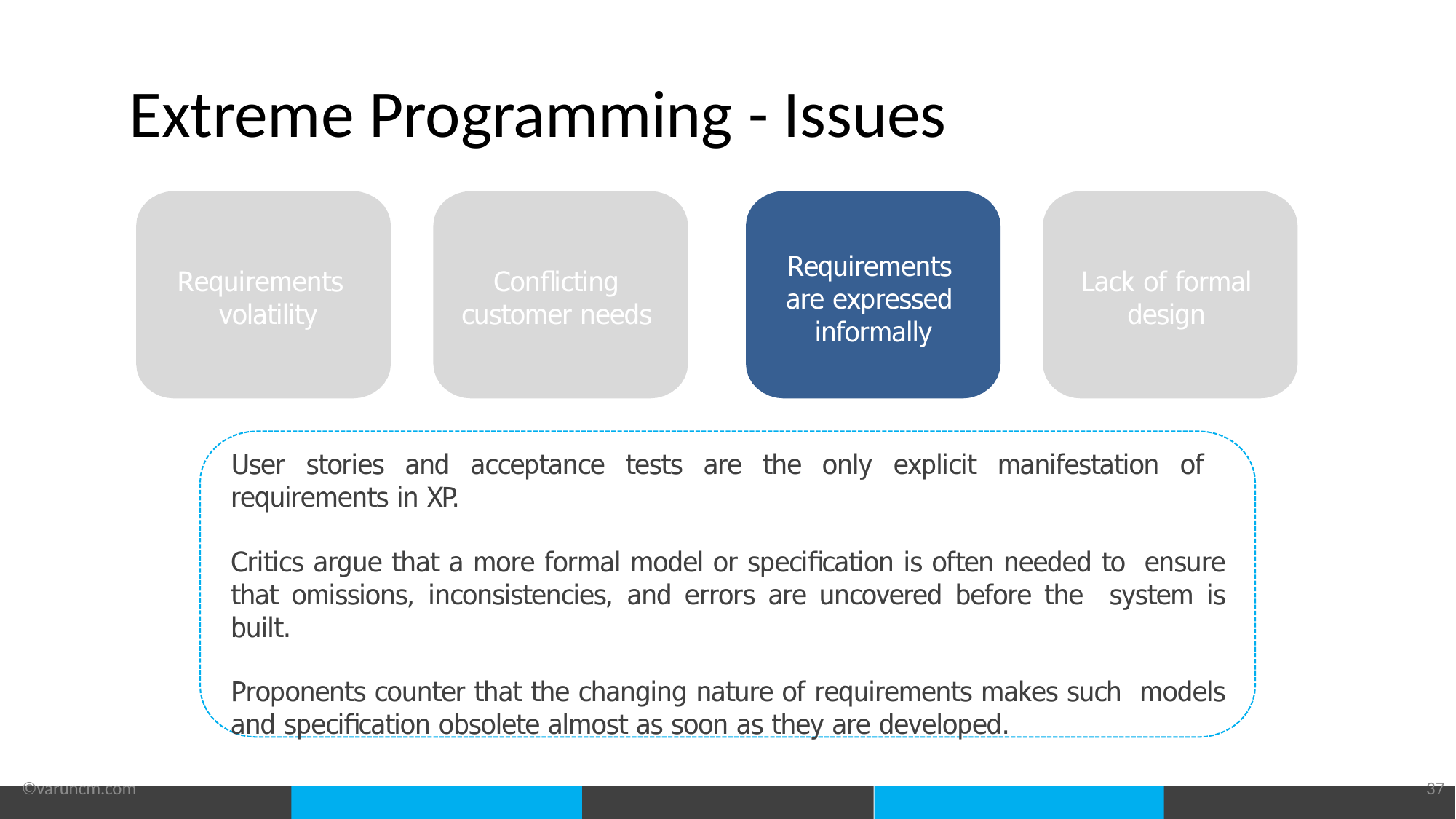

# Extreme Programming - Issues

Requirements  are expressed  informally
Requirements  volatility
Conflicting  customer needs
Lack of formal  design

User stories and acceptance tests are the only explicit manifestation of  requirements in XP.

Critics argue that a more formal model or specification is often needed to  ensure that omissions, inconsistencies, and errors are uncovered before the  system is built.

Proponents counter that the changing nature of requirements makes such  models and specification obsolete almost as soon as they are developed.
©varuncm.com
37